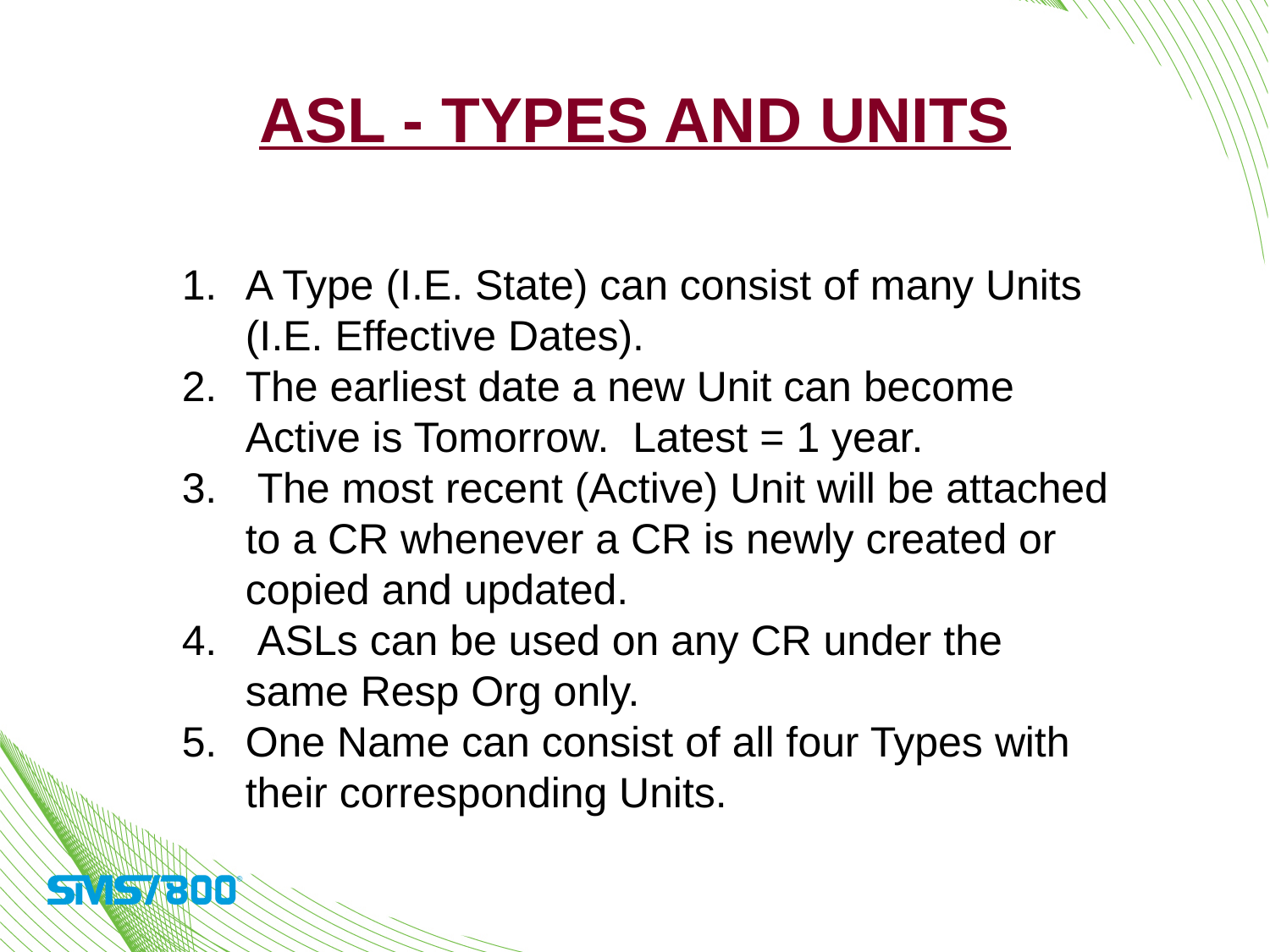

# ASL - Types and Units
A Type (I.E. State) can consist of many Units (I.E. Effective Dates).
The earliest date a new Unit can become Active is Tomorrow.  Latest = 1 year.
 The most recent (Active) Unit will be attached to a CR whenever a CR is newly created or copied and updated.
 ASLs can be used on any CR under the same Resp Org only.
One Name can consist of all four Types with their corresponding Units.